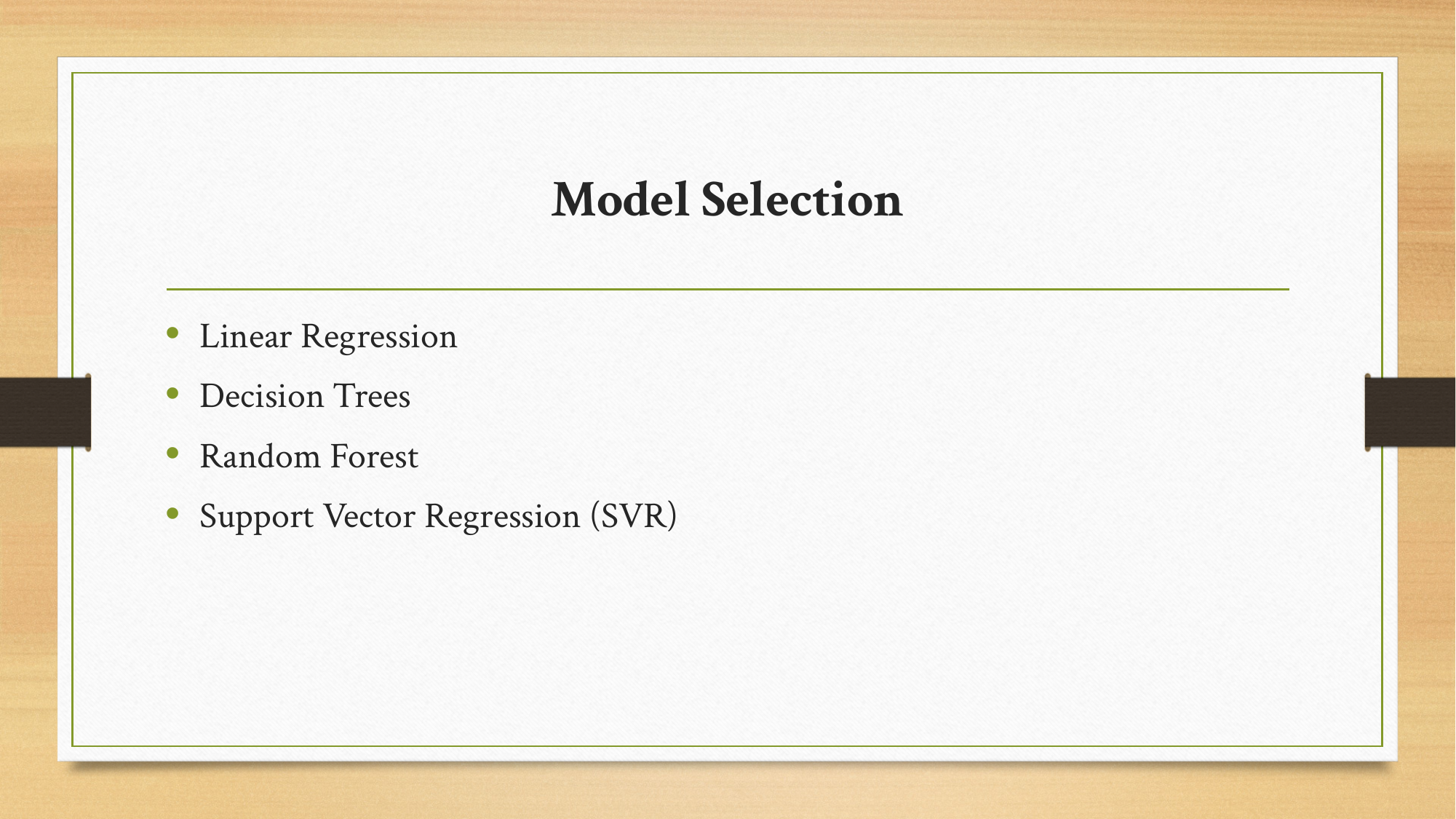

# Model Selection
Linear Regression
Decision Trees
Random Forest
Support Vector Regression (SVR)